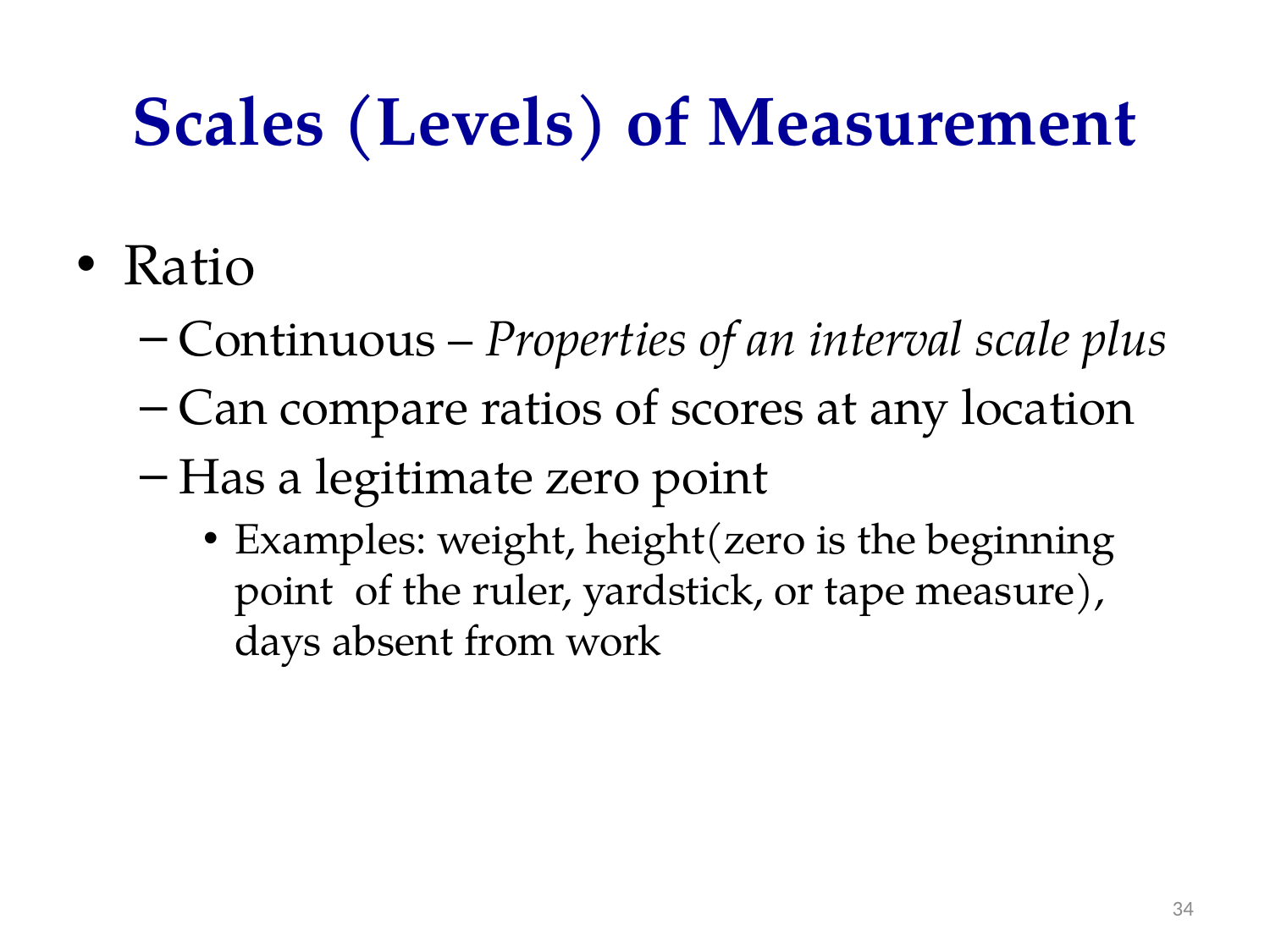

# Scales (Levels) of Measurement
Ratio
Continuous – Properties of an interval scale plus
Can compare ratios of scores at any location
Has a legitimate zero point
Examples: weight, height(zero is the beginning point  of the ruler, yardstick, or tape measure), days absent from work

34